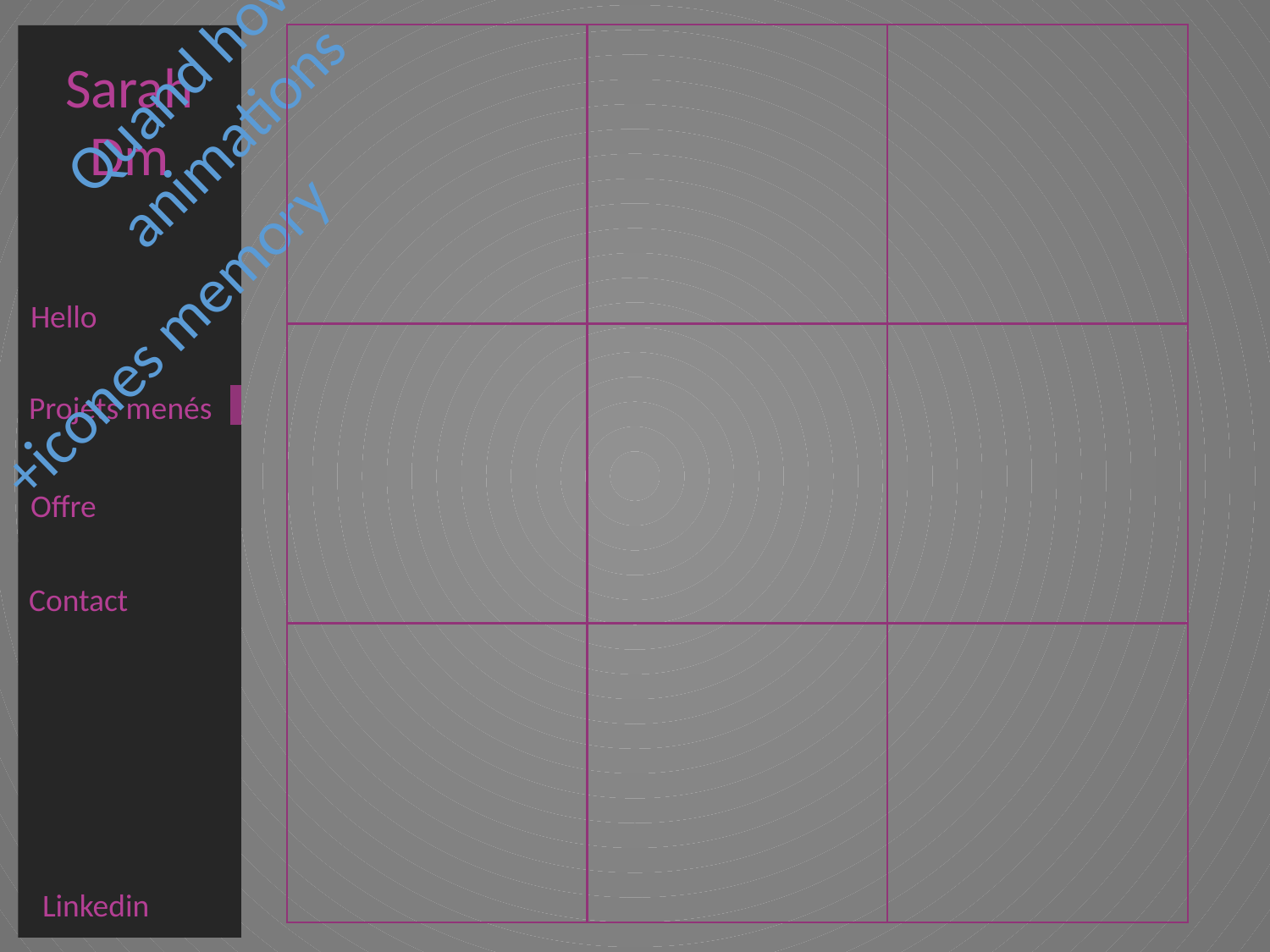

Quand hover animations

Sarah Dm
+icones memory
Hello

Projets menés
Offre
Contact

Linkedin